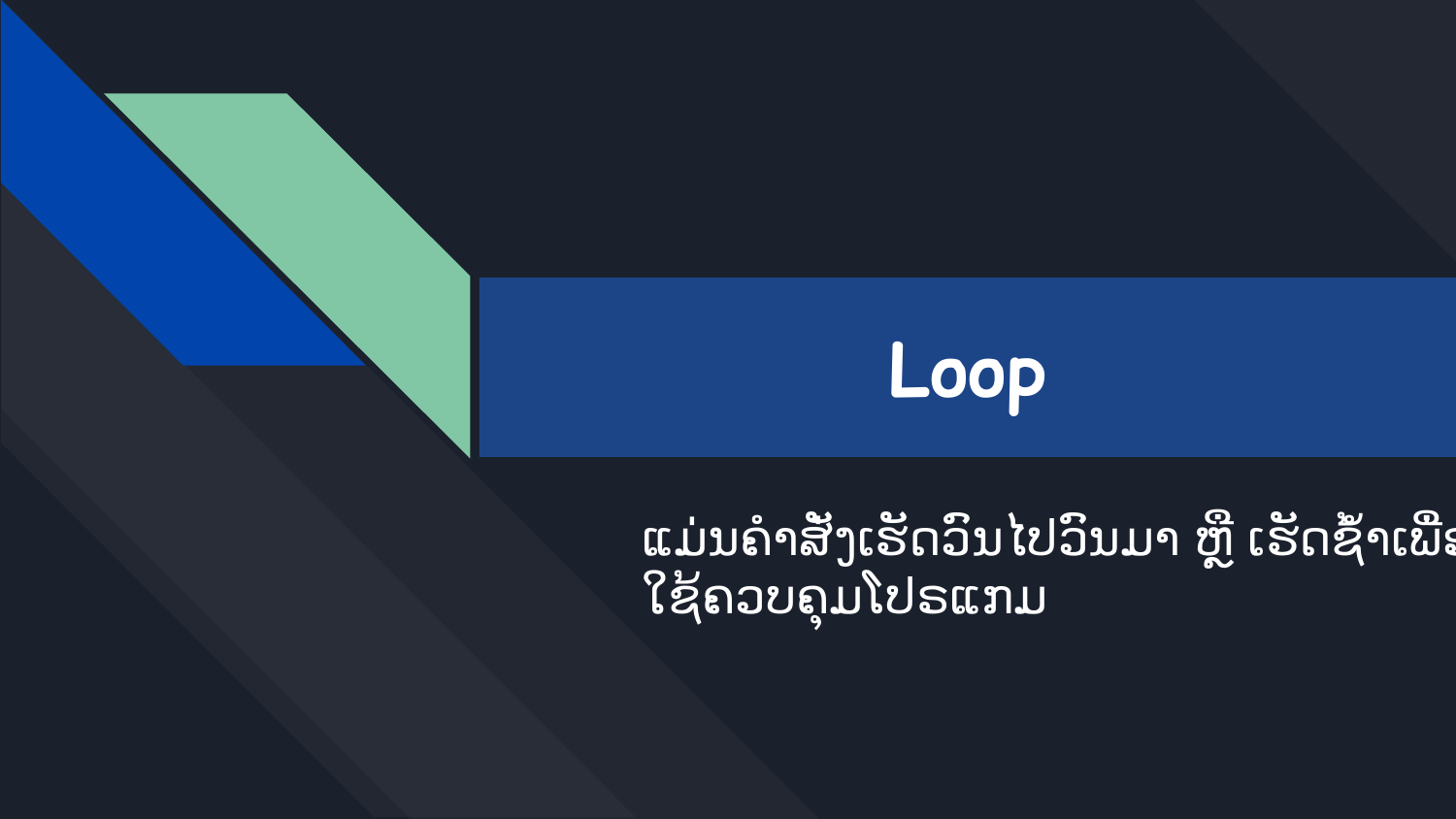

Loop
ແມ່ນຄໍາສັ່ງເຮັດວົນໄປວົນມາ ຫຼື ເຮັດຊໍ້າເພື່ອໃຊ້ຄວບຄຸມໂປຣແກມ